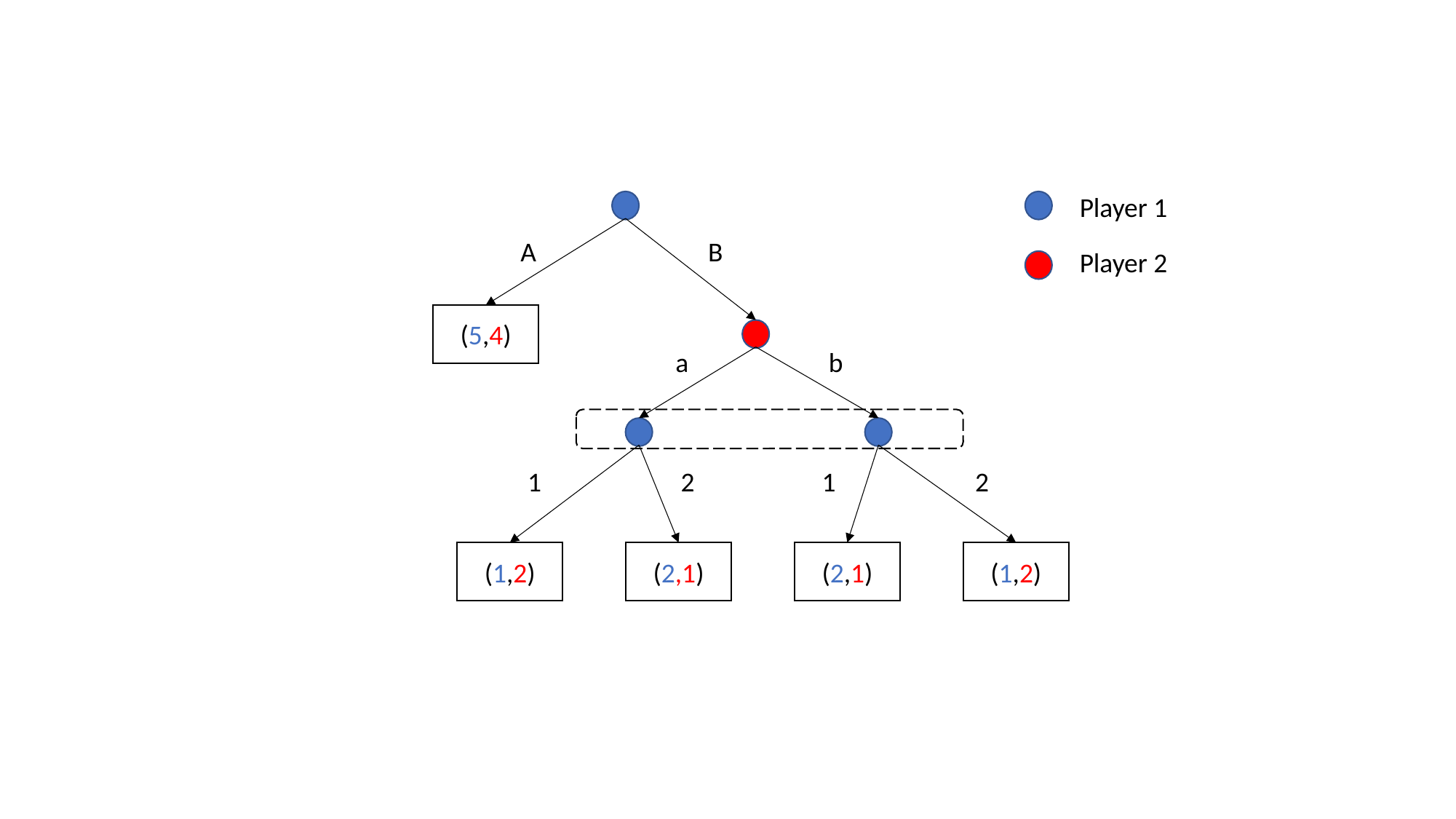

Player 1

A
B
Player 2

(5,4)

a
b

1
2
1
2
(1,2)
(2,1)
(2,1)
(1,2)